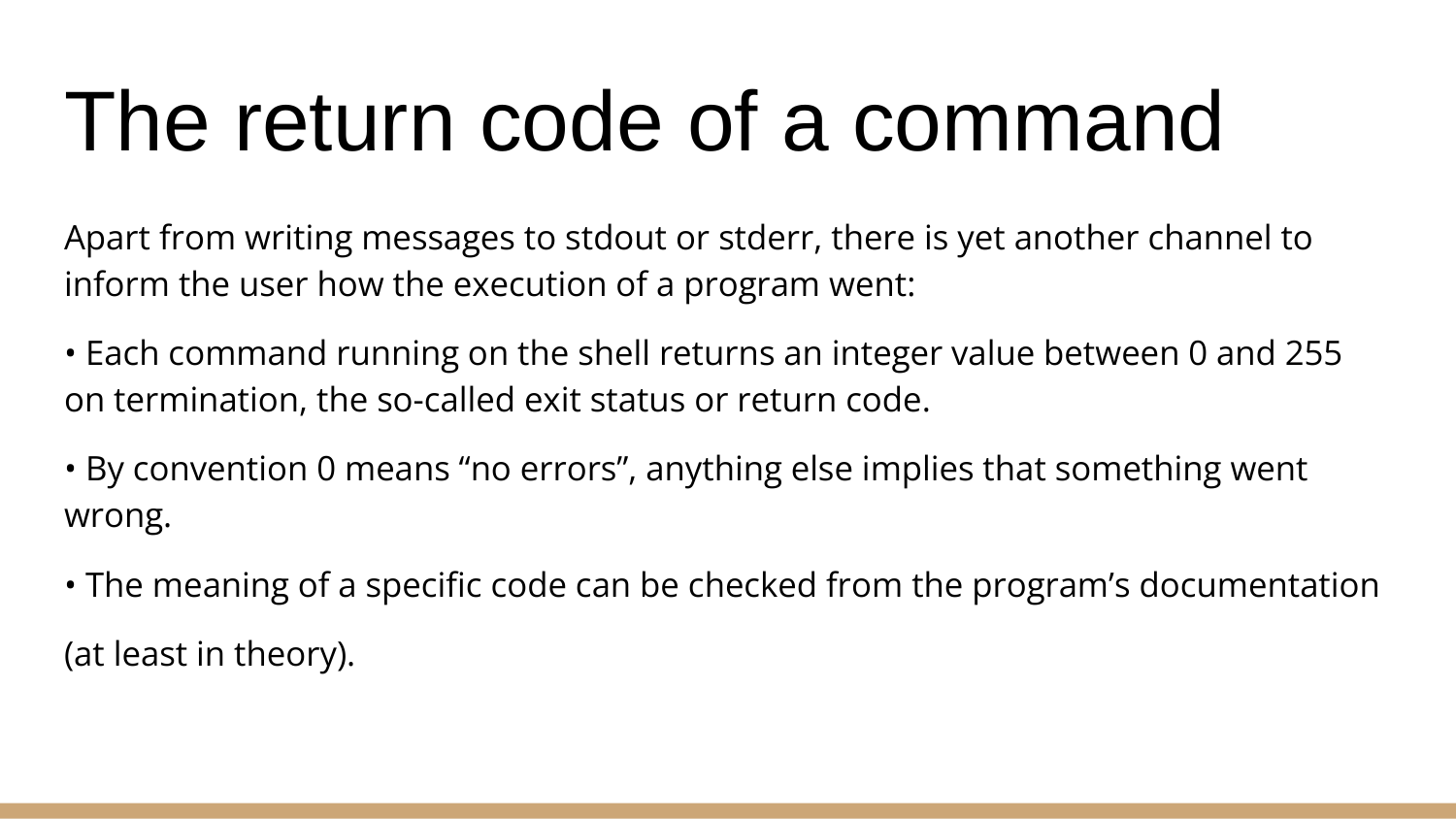

# The return code of a command
Apart from writing messages to stdout or stderr, there is yet another channel to inform the user how the execution of a program went:
• Each command running on the shell returns an integer value between 0 and 255 on termination, the so-called exit status or return code.
• By convention 0 means “no errors”, anything else implies that something went wrong.
• The meaning of a specific code can be checked from the program’s documentation
(at least in theory).